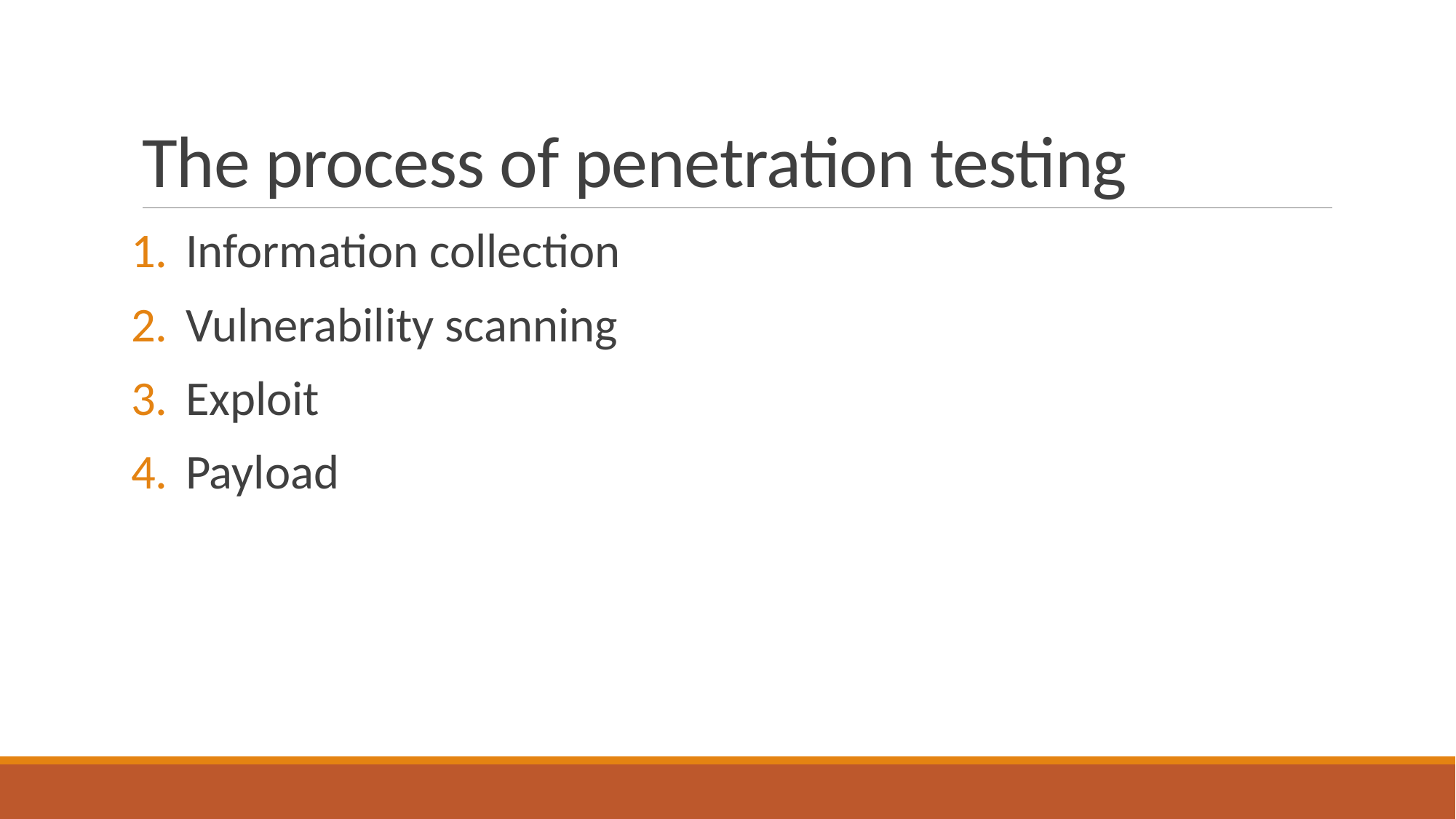

# The process of penetration testing
Information collection
Vulnerability scanning
Exploit
Payload